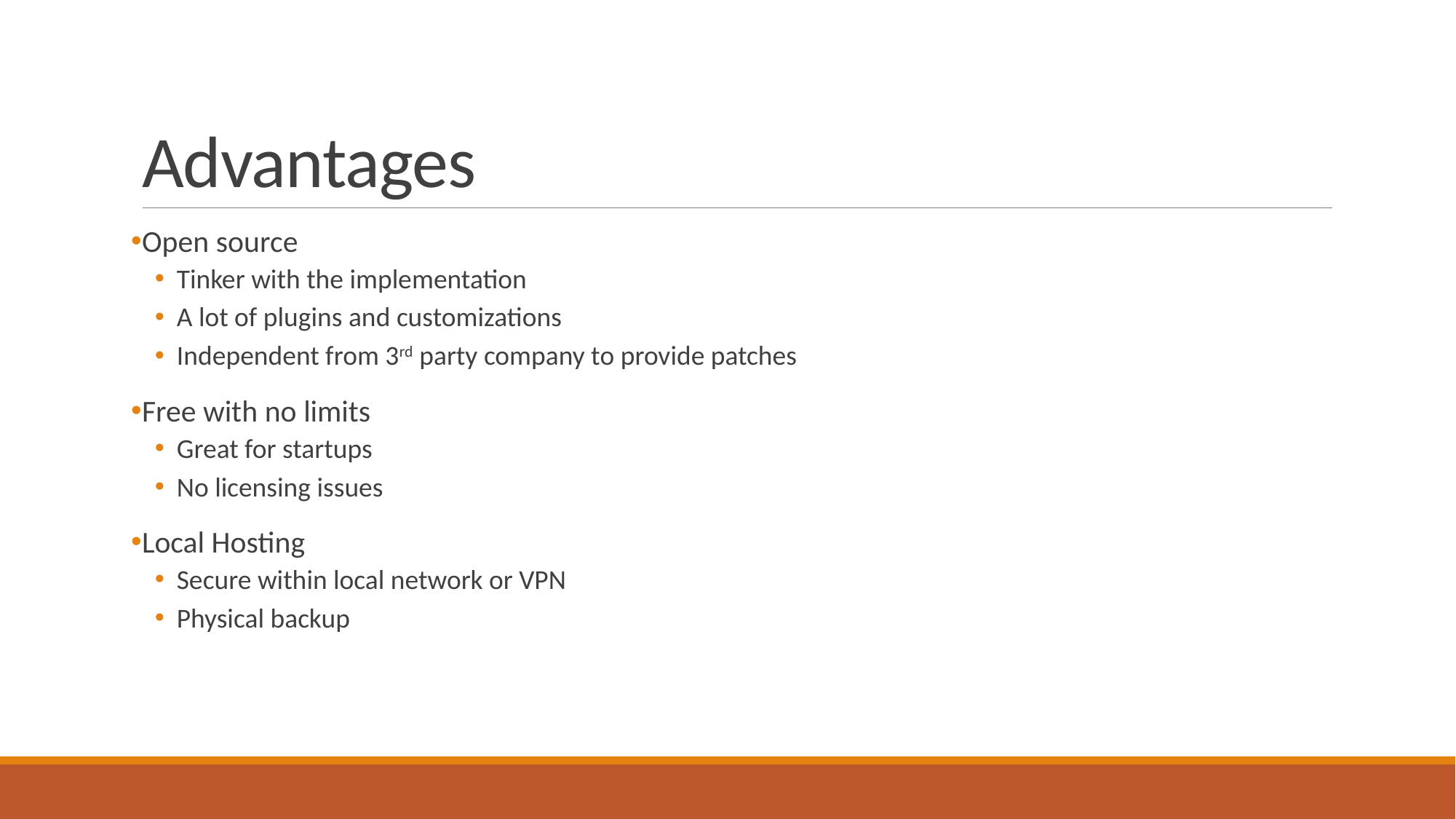

# Advantages
Open source
Tinker with the implementation
A lot of plugins and customizations
Independent from 3rd party company to provide patches
Free with no limits
Great for startups
No licensing issues
Local Hosting
Secure within local network or VPN
Physical backup